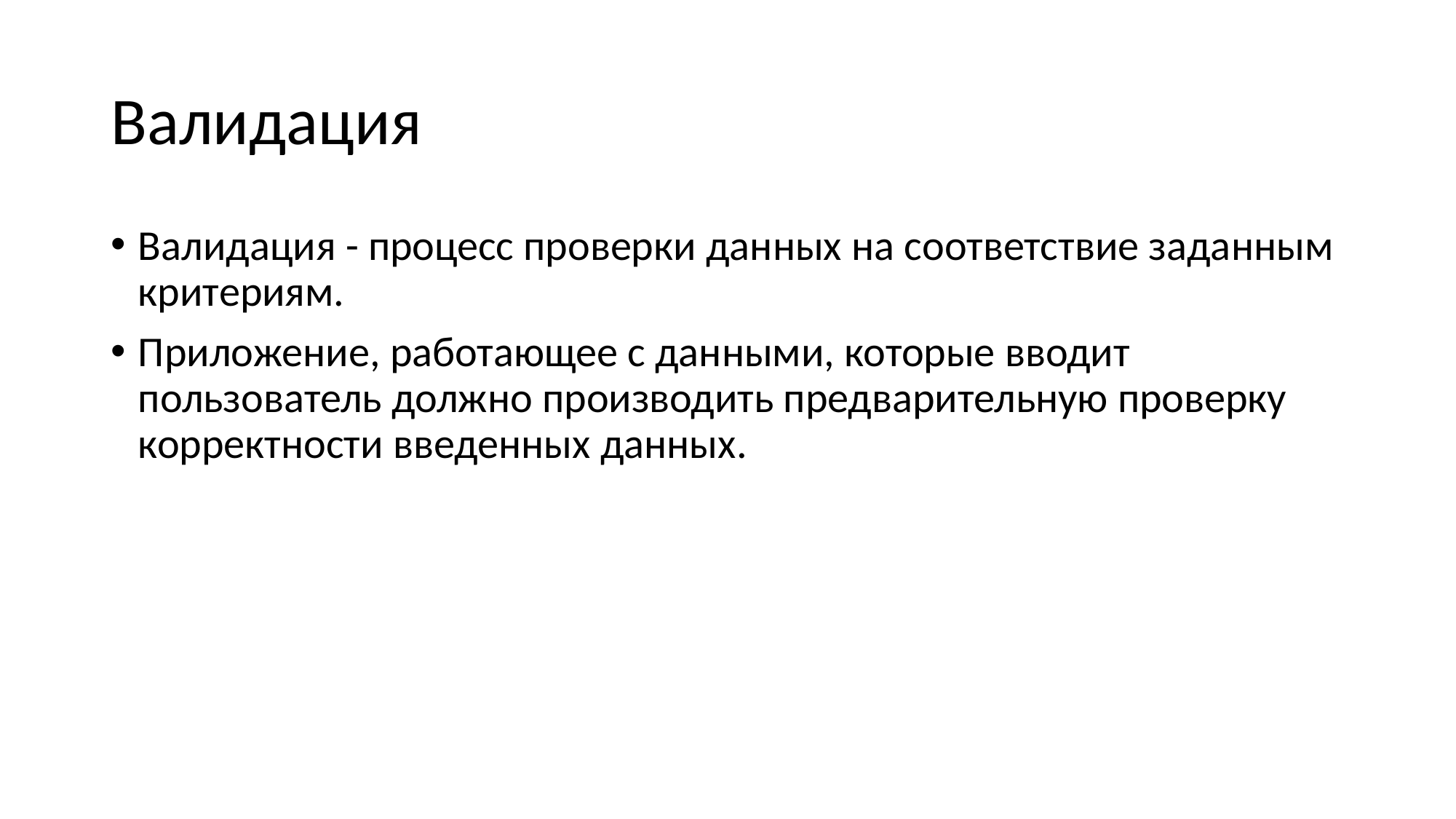

# Валидация
Валидация - процесс проверки данных на соответствие заданным критериям.
Приложение, работающее с данными, которые вводит пользователь должно производить предварительную проверку корректности введенных данных.